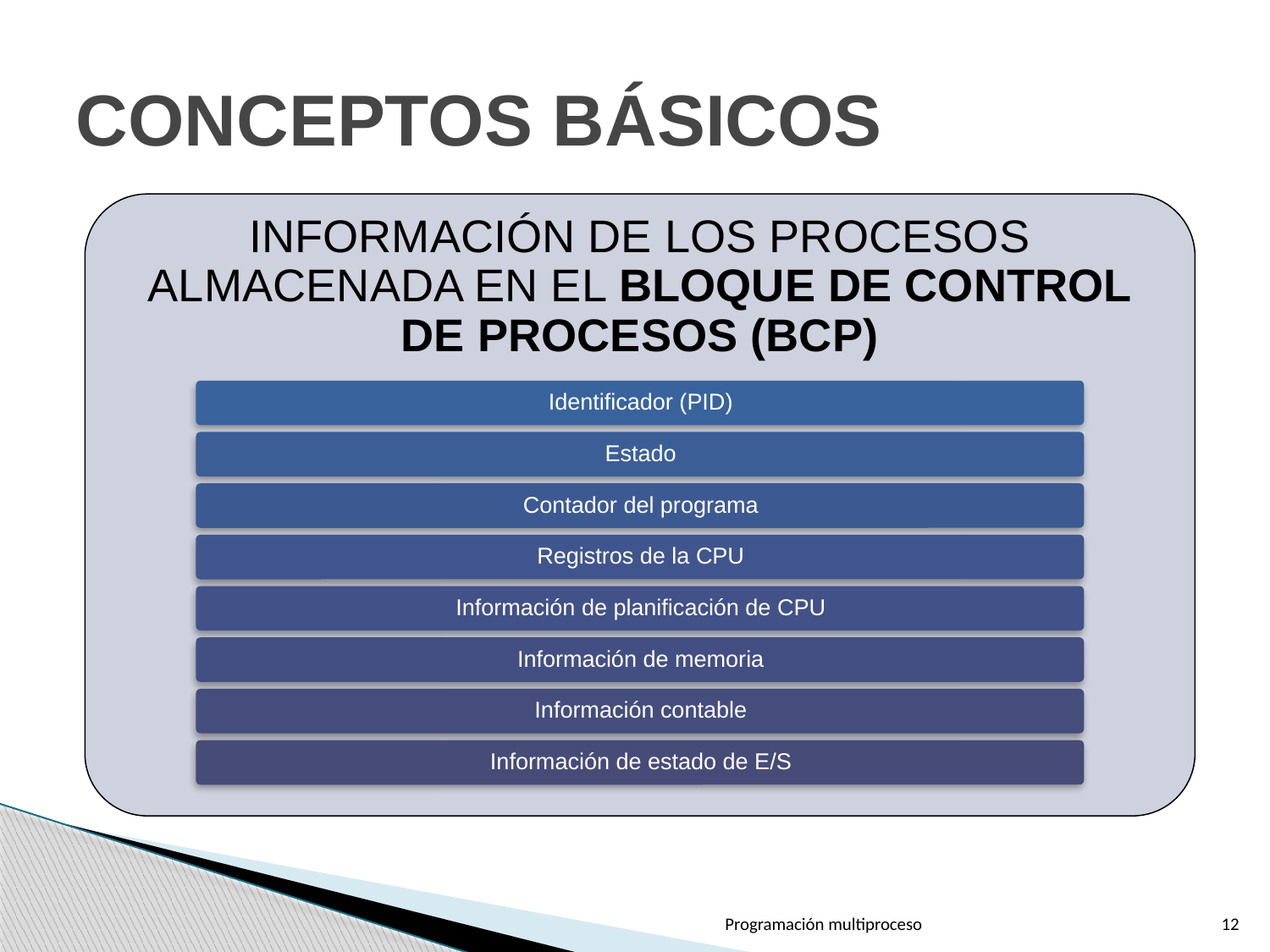

# CONCEPTOS BÁSICOS
INFORMACIÓN DE LOS PROCESOS ALMACENADA EN EL BLOQUE DE CONTROL DE PROCESOS (BCP)
Identificador (PID)
Estado
Contador del programa
Registros de la CPU
Información de planificación de CPU
Información de memoria
Información contable
Información de estado de E/S
Programación multiproceso
12